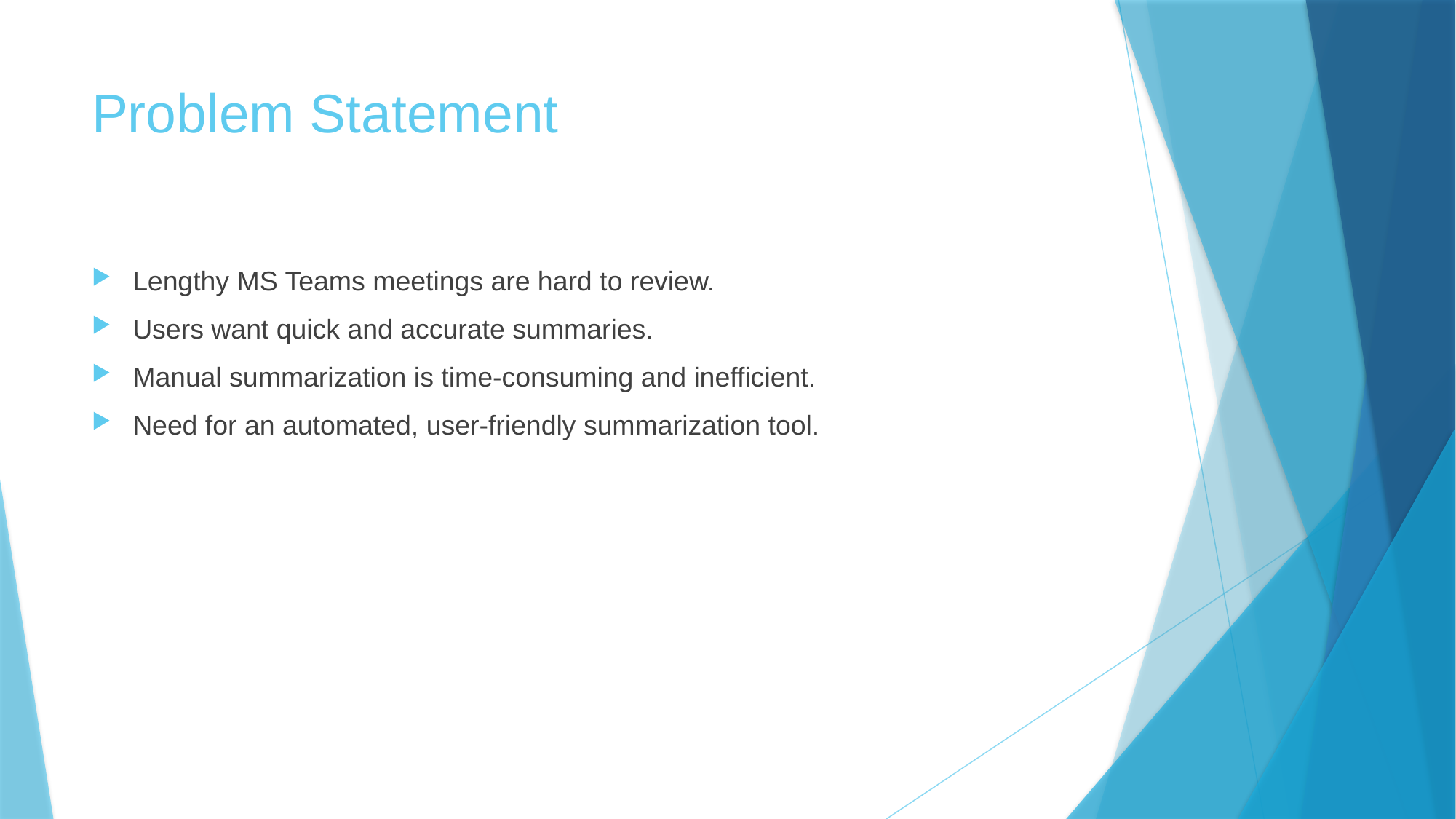

# Problem Statement
Lengthy MS Teams meetings are hard to review.
Users want quick and accurate summaries.
Manual summarization is time-consuming and inefficient.
Need for an automated, user-friendly summarization tool.